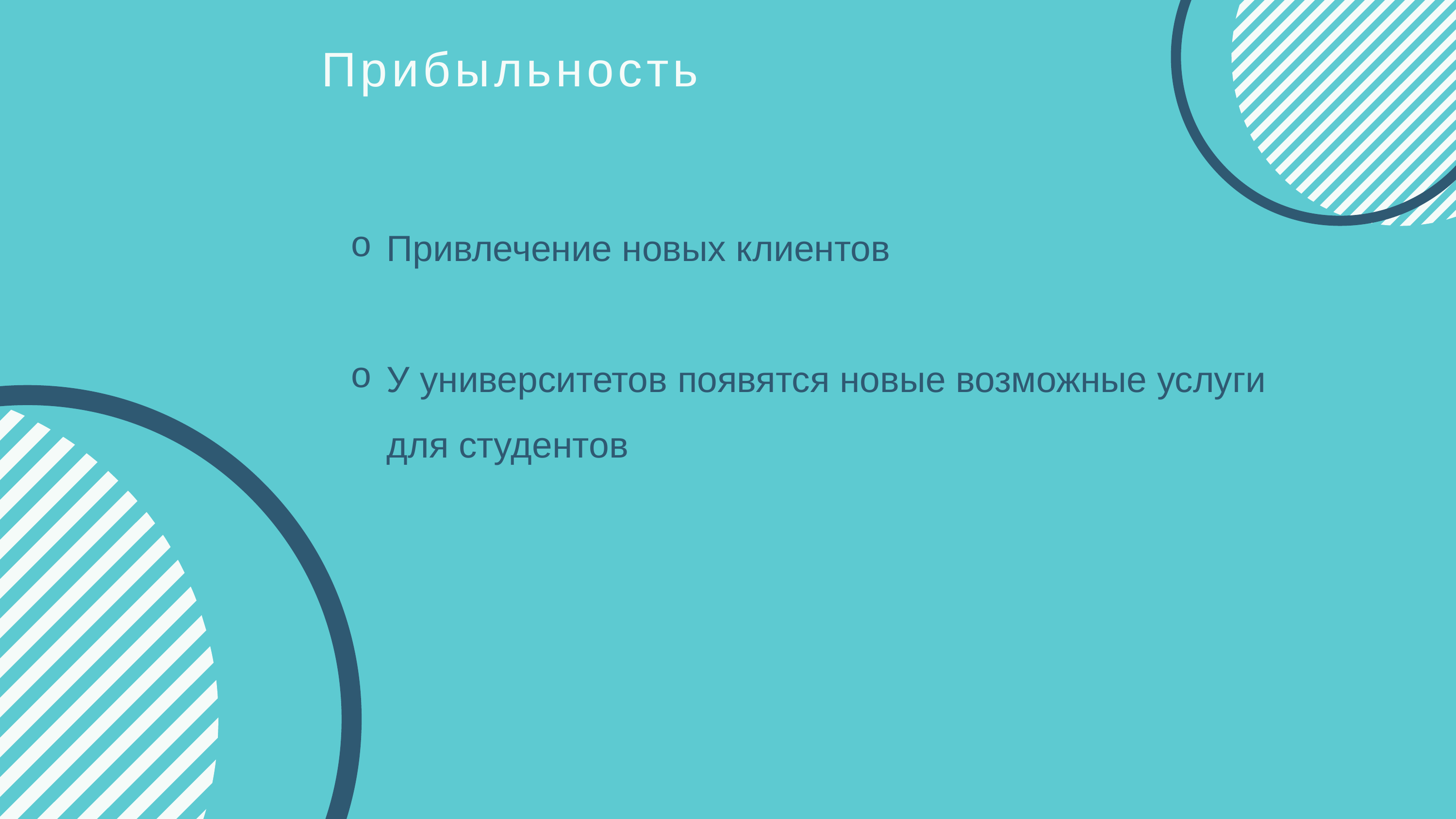

Прибыльность
Привлечение новых клиентов

У университетов появятся новые возможные услуги для студентов